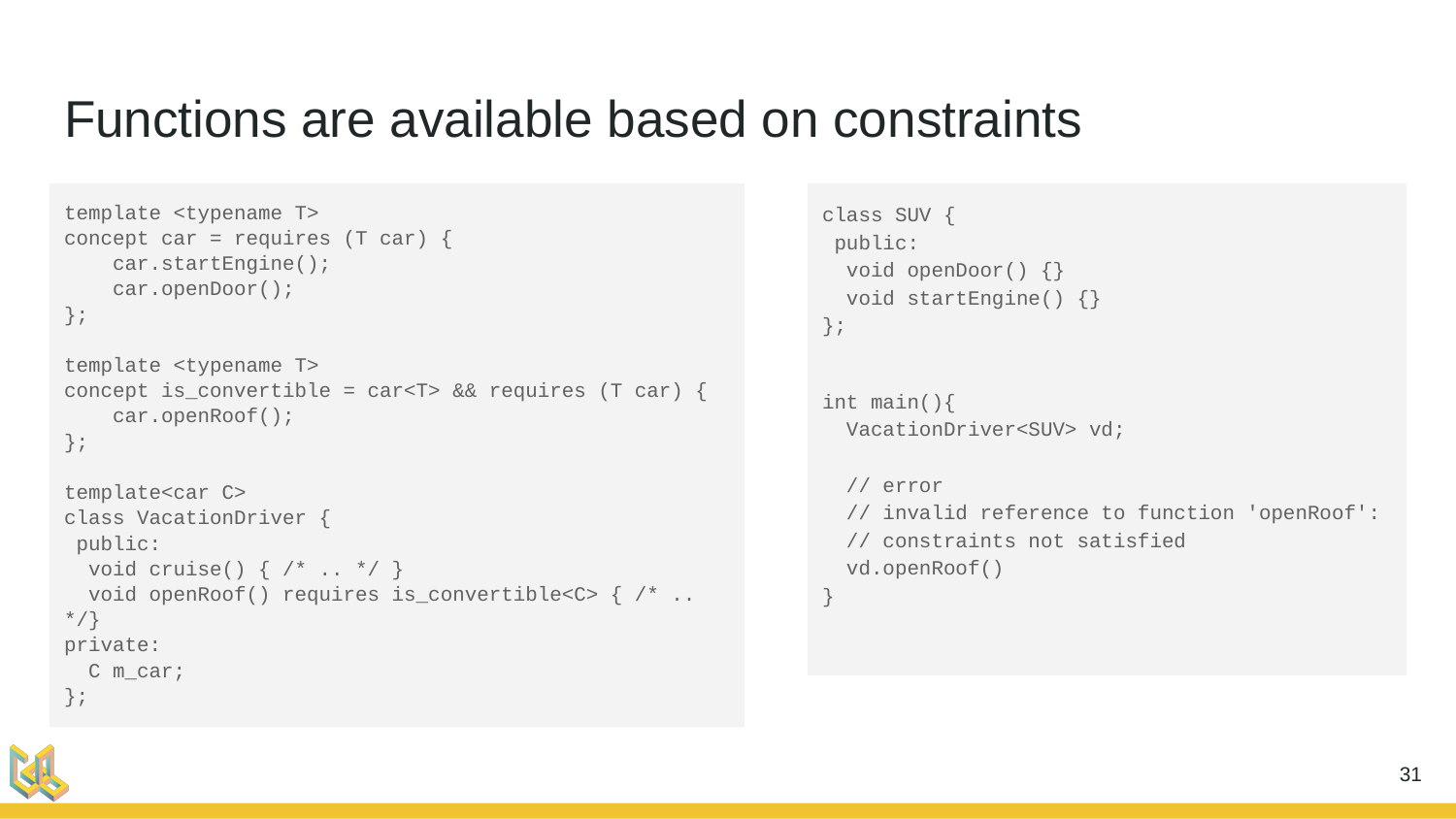

# Functions are available based on constraints
template <typename T>
concept car = requires (T car) {
    car.startEngine();
    car.openDoor();
};
template <typename T>
concept is_convertible = car<T> && requires (T car) {
    car.openRoof();
};
template<car C>
class VacationDriver {
 public:
  void cruise() { /* .. */ }
  void openRoof() requires is_convertible<C> { /* .. */}
private:
  C m_car;
};
class SUV {
 public:
  void openDoor() {}
  void startEngine() {}
};
int main(){
  VacationDriver<SUV> vd;
  // error
  // invalid reference to function 'openRoof':
  // constraints not satisfied
  vd.openRoof()
}
31